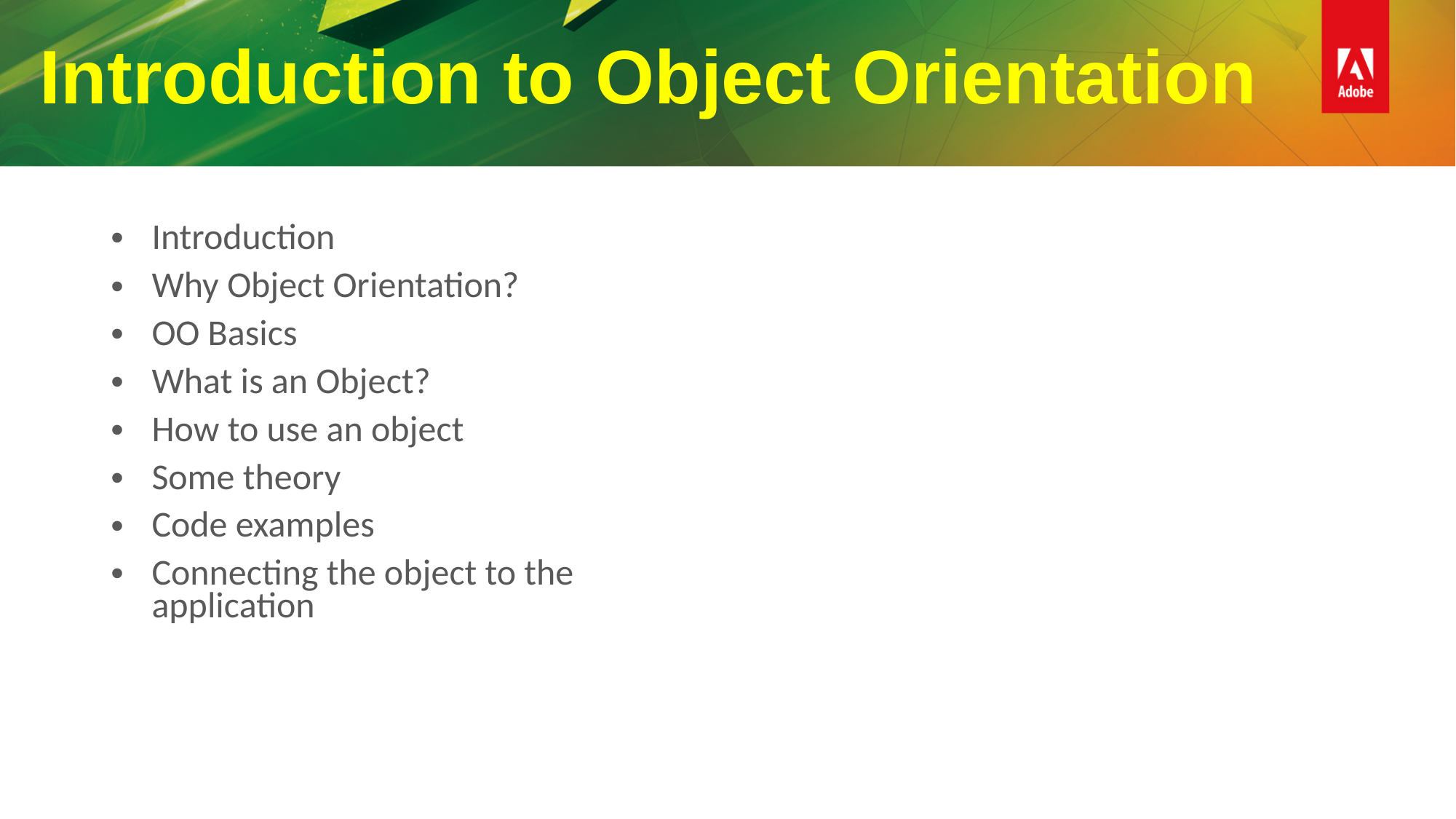

Introduction to Object Orientation
Introduction
Why Object Orientation?
OO Basics
What is an Object?
How to use an object
Some theory
Code examples
Connecting the object to the application